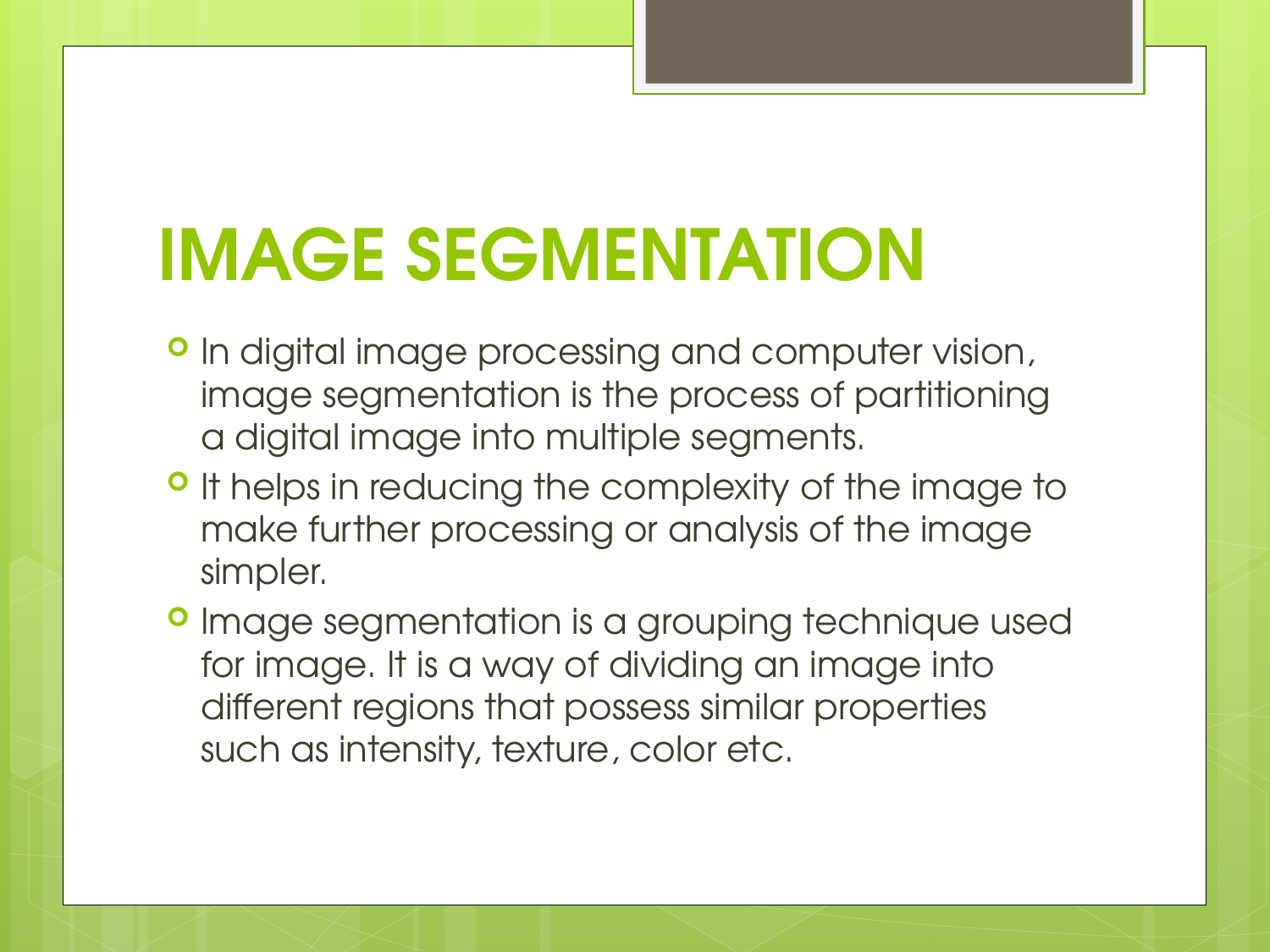

# IMAGE SEGMENTATION
In digital image processing and computer vision, image segmentation is the process of partitioning a digital image into multiple segments.
It helps in reducing the complexity of the image to make further processing or analysis of the image simpler.
Image segmentation is a grouping technique used for image. It is a way of dividing an image into different regions that possess similar properties such as intensity, texture, color etc.